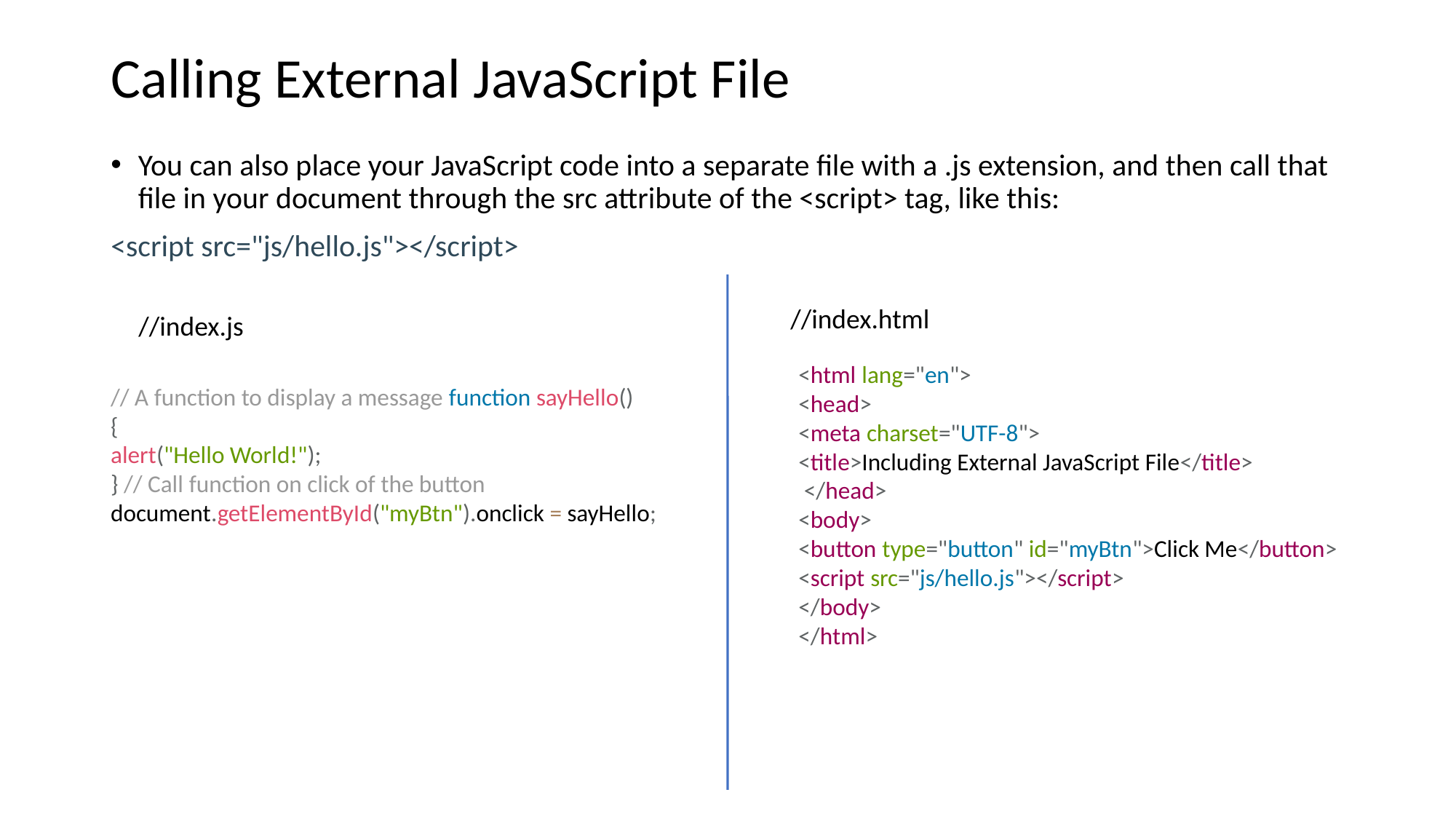

# Calling External JavaScript File
You can also place your JavaScript code into a separate file with a .js extension, and then call that file in your document through the src attribute of the <script> tag, like this:
<script src="js/hello.js"></script>
//index.html
//index.js
<html lang="en">
<head>
<meta charset="UTF-8">
<title>Including External JavaScript File</title>
 </head>
<body>
<button type="button" id="myBtn">Click Me</button>
<script src="js/hello.js"></script>
</body>
</html>
// A function to display a message function sayHello()
{
alert("Hello World!");
} // Call function on click of the button document.getElementById("myBtn").onclick = sayHello;